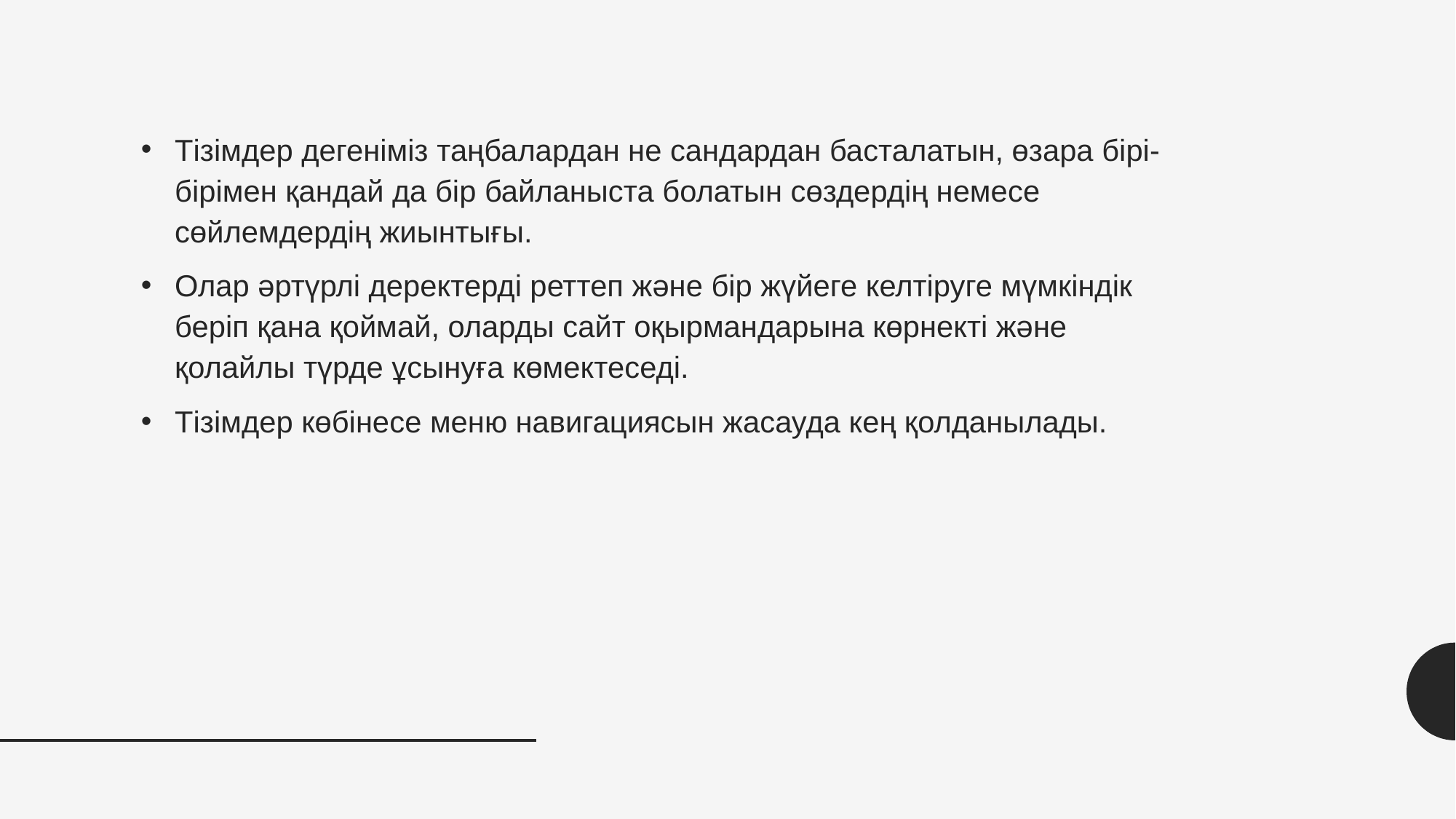

Тізімдер дегеніміз таңбалардан не сандардан басталатын, өзара бірі-бірімен қандай да бір байланыста болатын сөздердің немесе сөйлемдердің жиынтығы.
Олар әртүрлі деректерді реттеп және бір жүйеге келтіруге мүмкіндік беріп қана қоймай, оларды сайт оқырмандарына көрнекті және қолайлы түрде ұсынуға көмектеседі.
Тізімдер көбінесе меню навигациясын жасауда кең қолданылады.